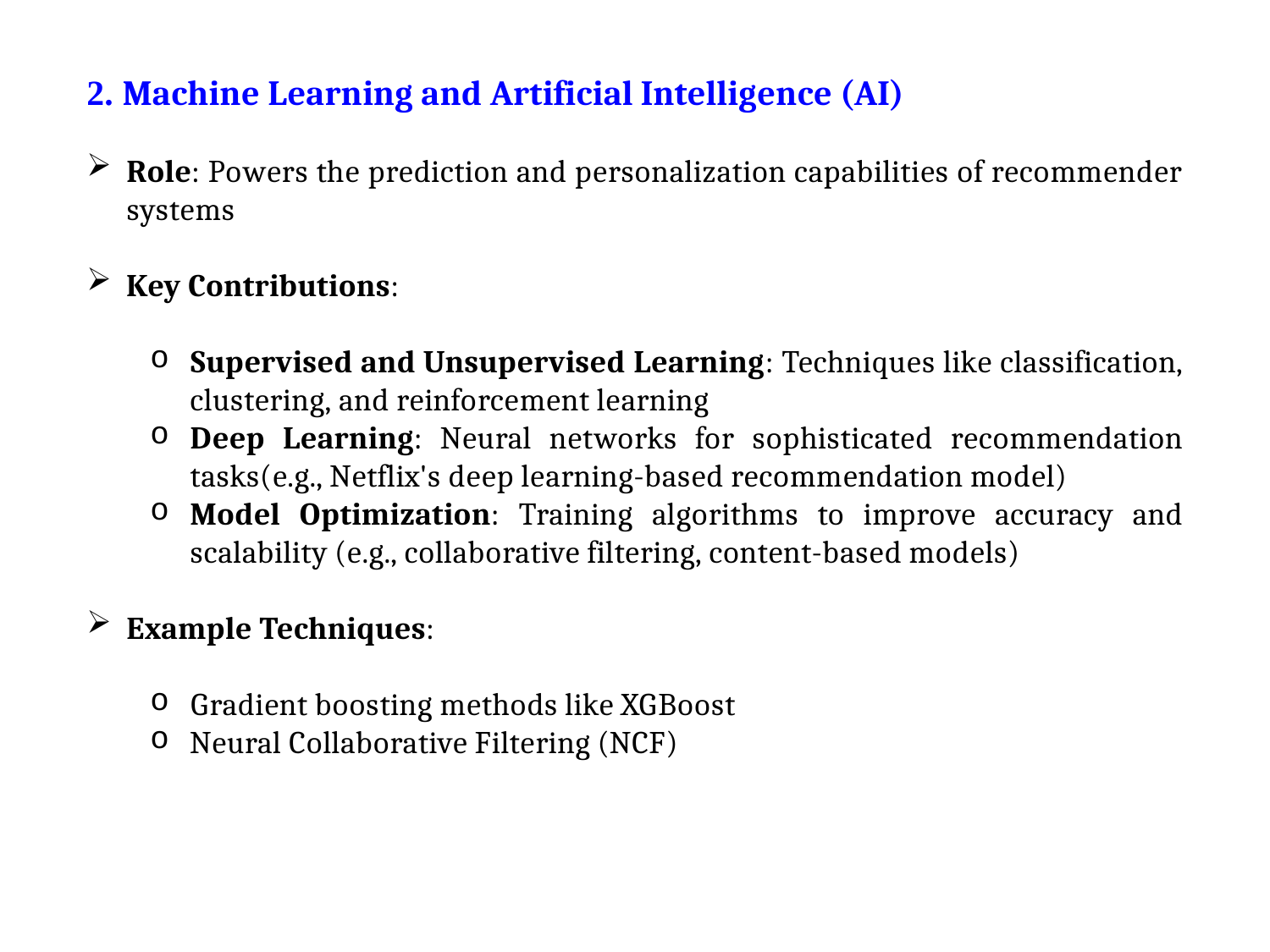

2. Machine Learning and Artificial Intelligence (AI)

Role: Powers the prediction and personalization capabilities of recommender systems

Key Contributions:

Supervised and Unsupervised Learning: Techniques like classification, clustering, and reinforcement learning
Deep Learning: Neural networks for sophisticated recommendation tasks(e.g., Netflix's deep learning-based recommendation model)
Model Optimization: Training algorithms to improve accuracy and scalability (e.g., collaborative filtering, content-based models)

Example Techniques:

Gradient boosting methods like XGBoost
Neural Collaborative Filtering (NCF)